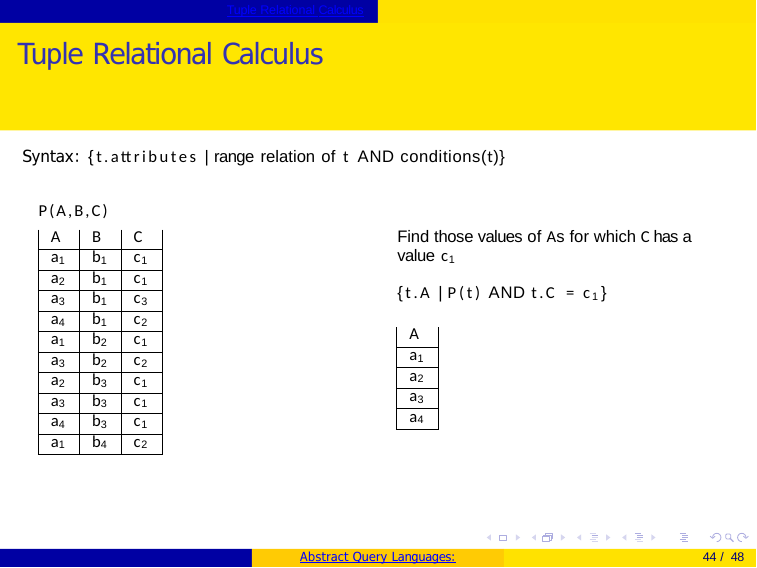

Tuple Relational Calculus
# Tuple Relational Calculus
Syntax: {t.attributes | range relation of t AND conditions(t)}

P(A,B,C)
Find those values of As for which C has a  value c1
{t.A | P(t) AND t.C =  c1}
| A | B | C |
| --- | --- | --- |
| a1 | b1 | c1 |
| a2 | b1 | c1 |
| a3 | b1 | c3 |
| a4 | b1 | c2 |
| a1 | b2 | c1 |
| a3 | b2 | c2 |
| a2 | b3 | c1 |
| a3 | b3 | c1 |
| a4 | b3 | c1 |
| a1 | b4 | c2 |
| A |
| --- |
| a1 |
| a2 |
| a3 |
| a4 |

Abstract Query Languages:

44 / 48